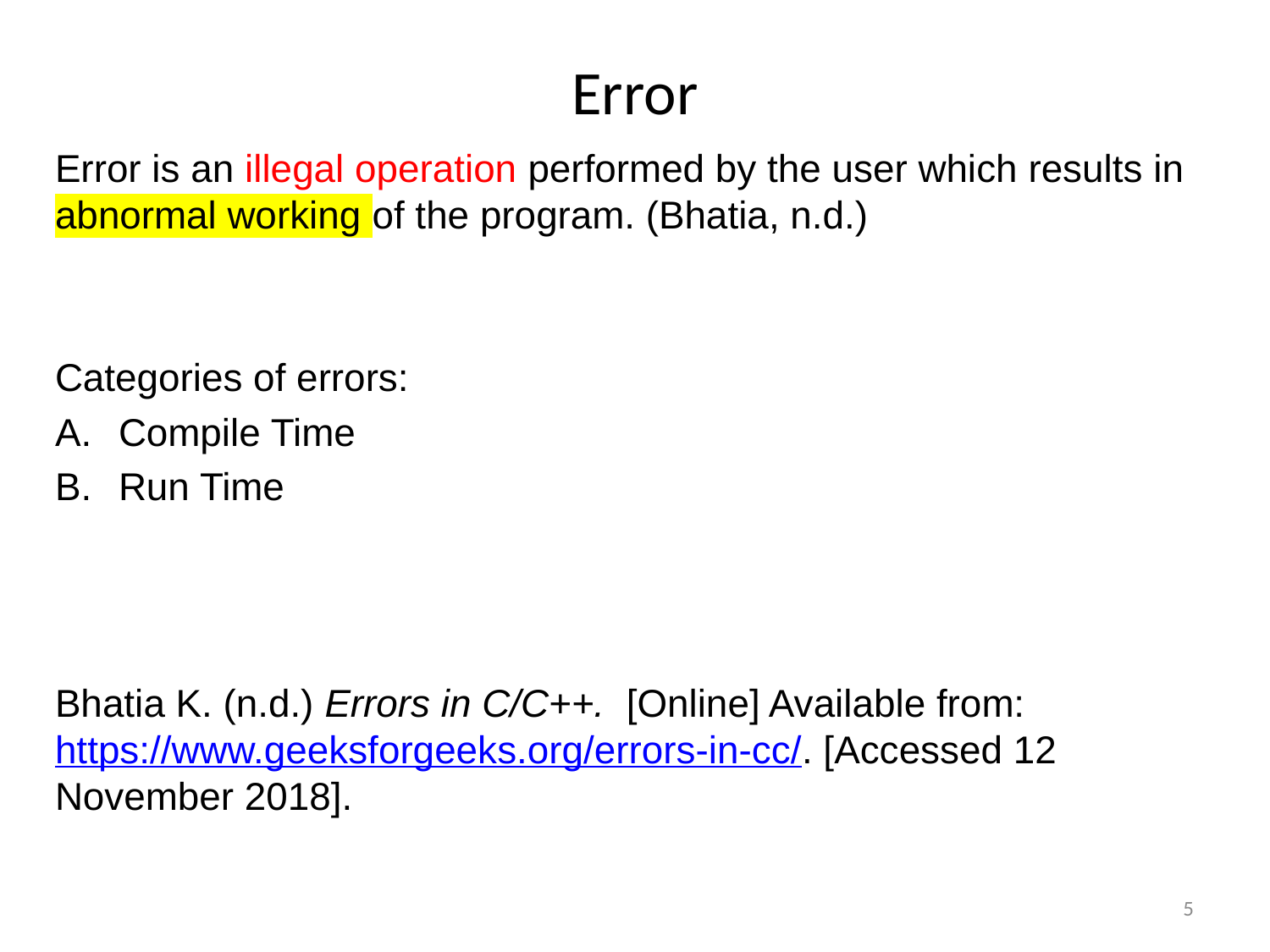

# Error
Error is an illegal operation performed by the user which results in abnormal working of the program. (Bhatia, n.d.)

Categories of errors:
Compile Time
Run Time

Bhatia K. (n.d.) Errors in C/C++.  [Online] Available from: https://www.geeksforgeeks.org/errors-in-cc/. [Accessed 12 November 2018].

5